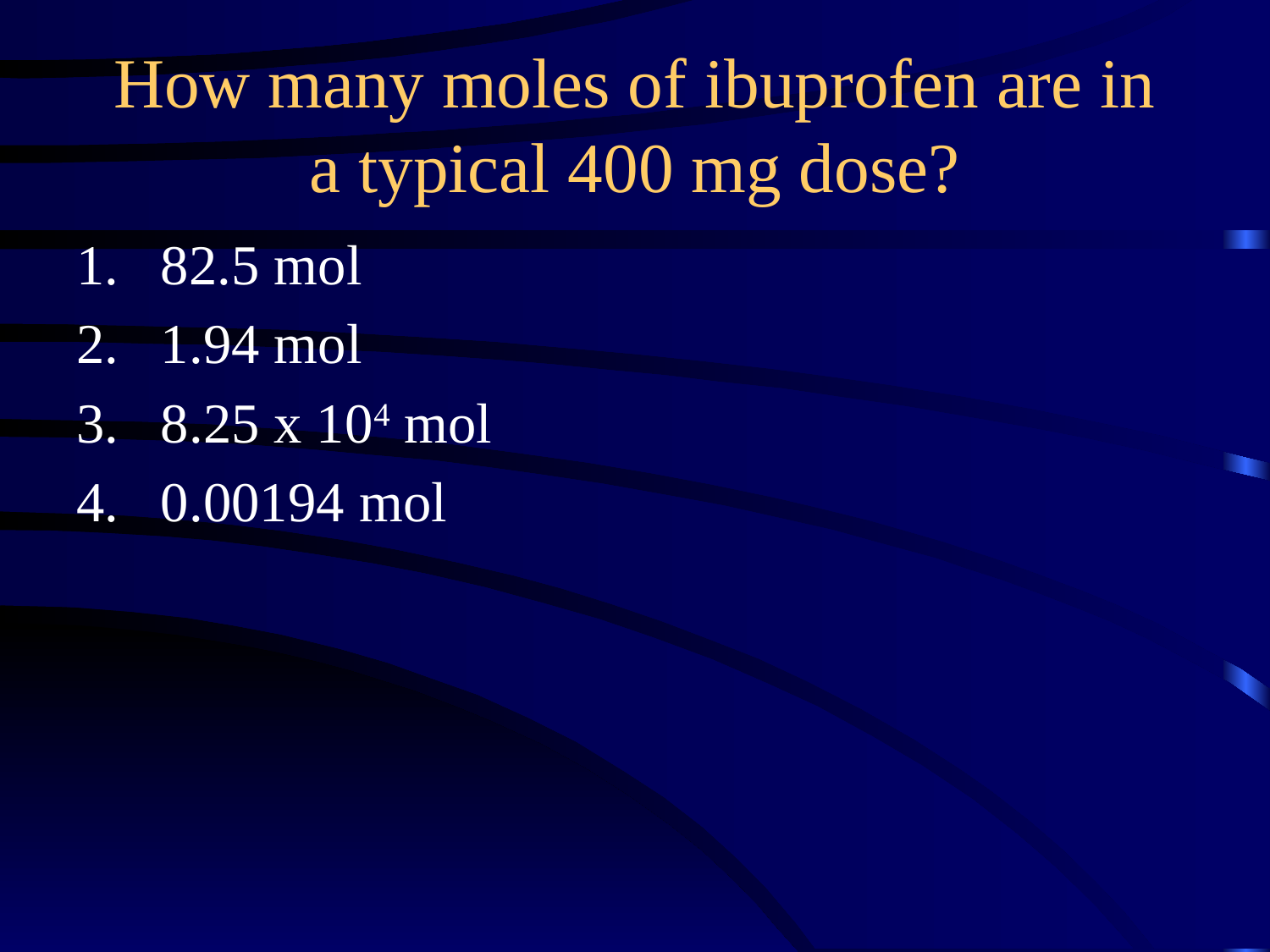

How many moles of ibuprofen are in a typical 400 mg dose?
82.5 mol
1.94 mol
8.25 x 104 mol
0.00194 mol